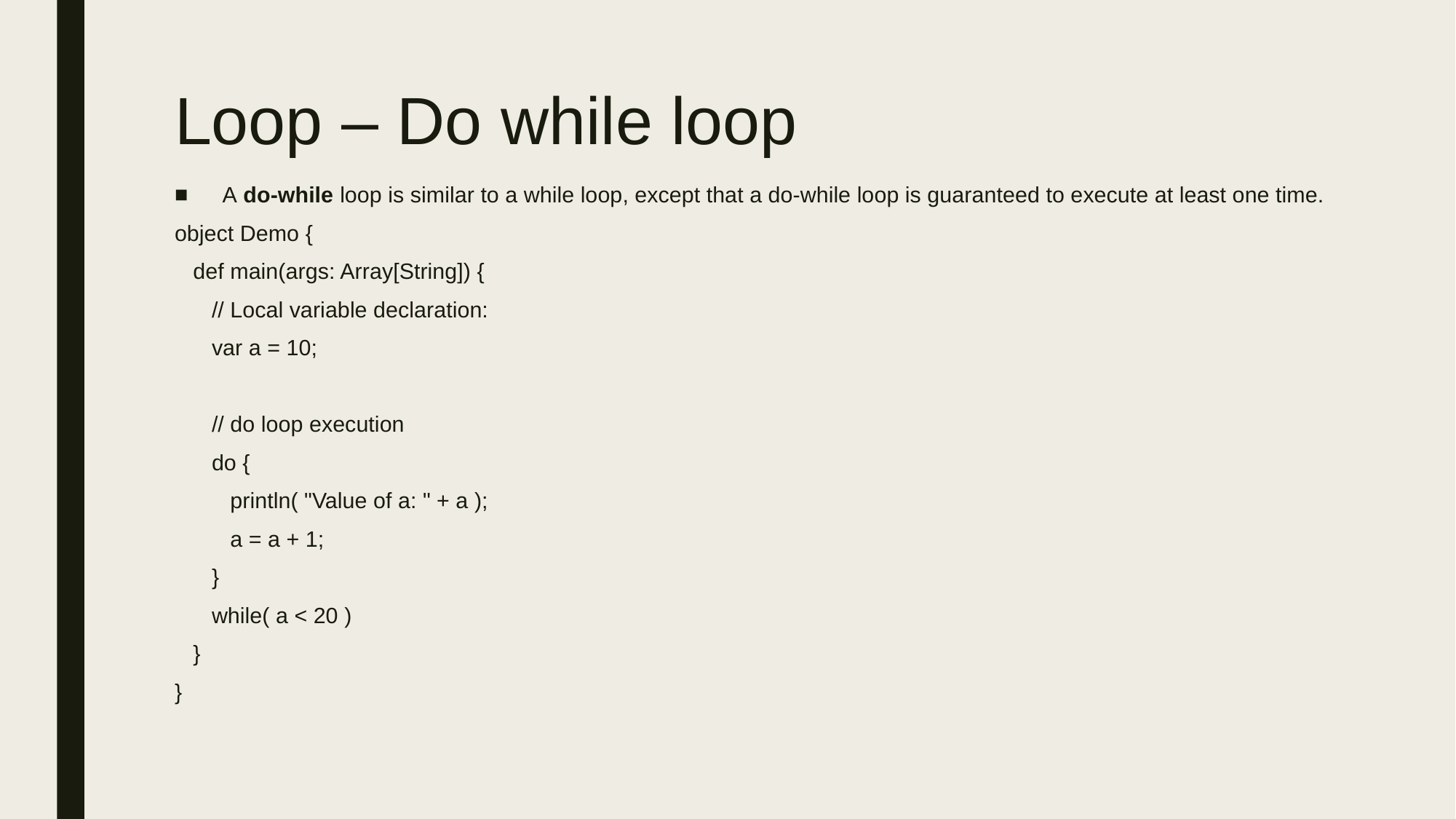

# Loop – Do while loop
A do-while loop is similar to a while loop, except that a do-while loop is guaranteed to execute at least one time.
object Demo {
   def main(args: Array[String]) {
      // Local variable declaration:
      var a = 10;

      // do loop execution
      do {
         println( "Value of a: " + a );
         a = a + 1;
      }
      while( a < 20 )
   }
}